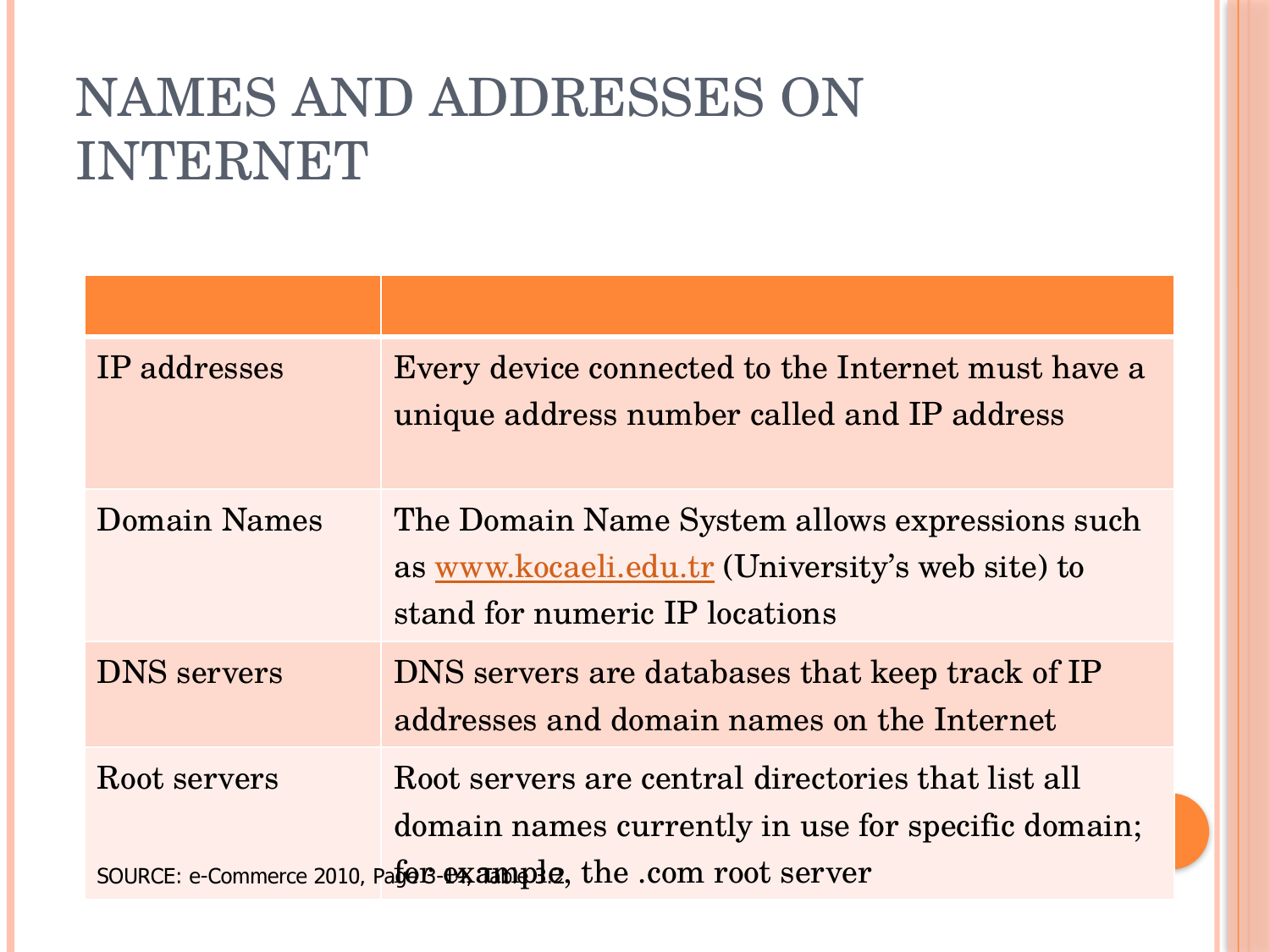

# Names and Addresses on Internet
|  |  |
| --- | --- |
| IP addresses | Every device connected to the Internet must have a unique address number called and IP address |
| Domain Names | The Domain Name System allows expressions such as www.kocaeli.edu.tr (University’s web site) to stand for numeric IP locations |
| DNS servers | DNS servers are databases that keep track of IP addresses and domain names on the Internet |
| Root servers | Root servers are central directories that list all domain names currently in use for specific domain; for example, the .com root server |
SOURCE: e-Commerce 2010, Page 3-14, Table 3.2